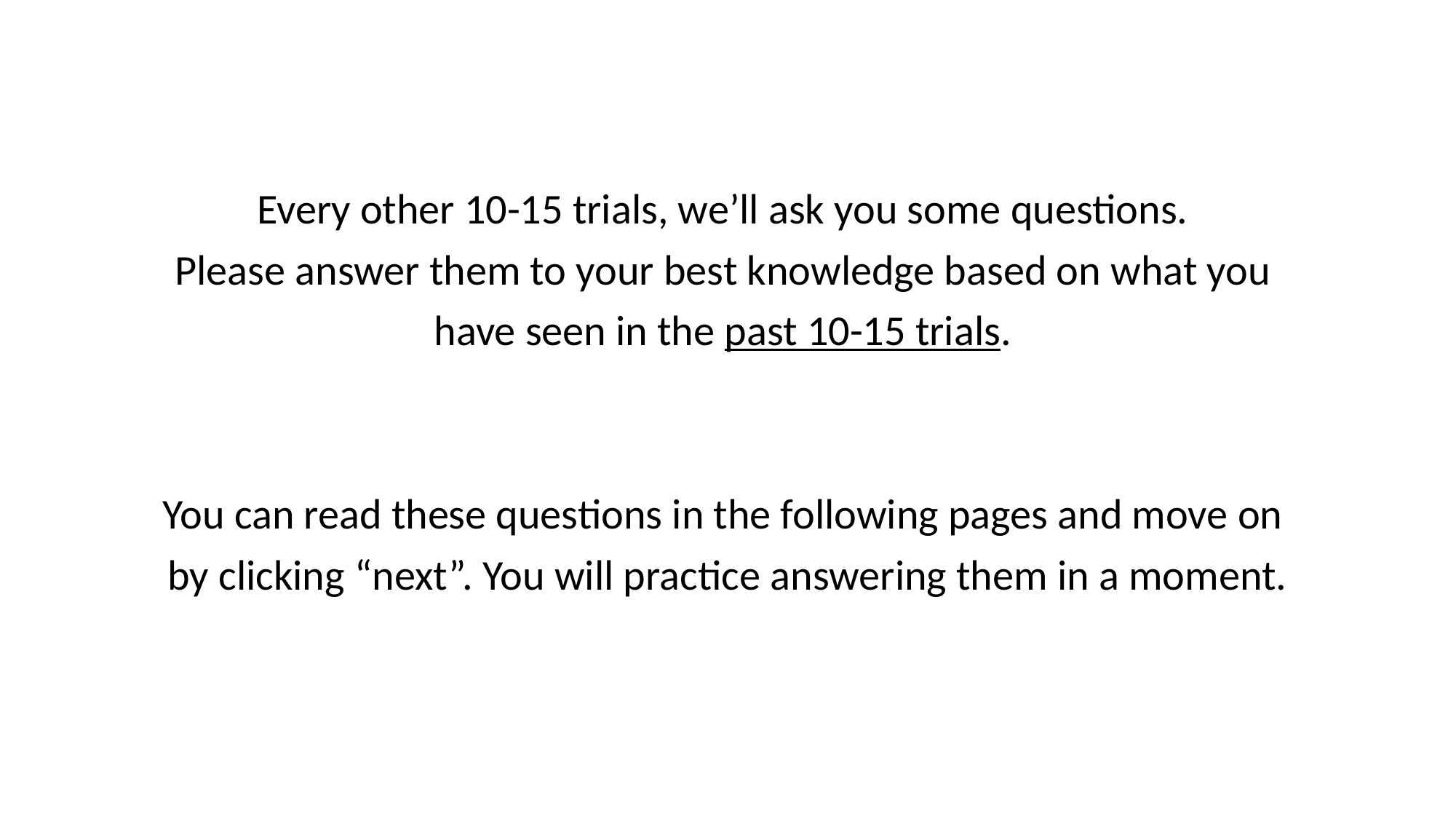

Every other 10-15 trials, we’ll ask you some questions.
Please answer them to your best knowledge based on what you
have seen in the past 10-15 trials.

You can read these questions in the following pages and move on
by clicking “next”. You will practice answering them in a moment.